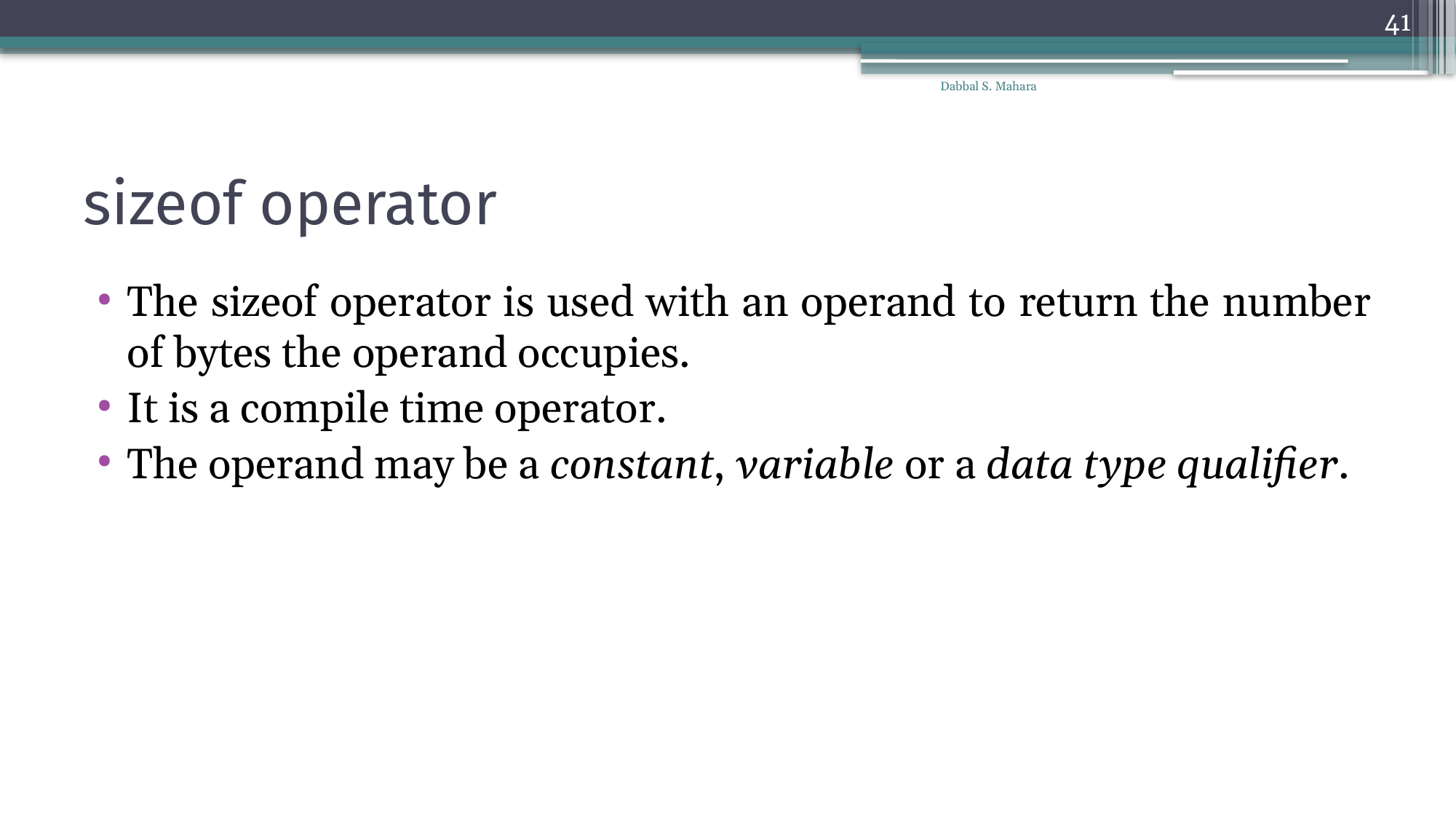

41
Dabbal S. Mahara
# sizeof operator
The sizeof operator is used with an operand to return the number of bytes the operand occupies.
It is a compile time operator.
The operand may be a constant, variable or a data type qualifier.